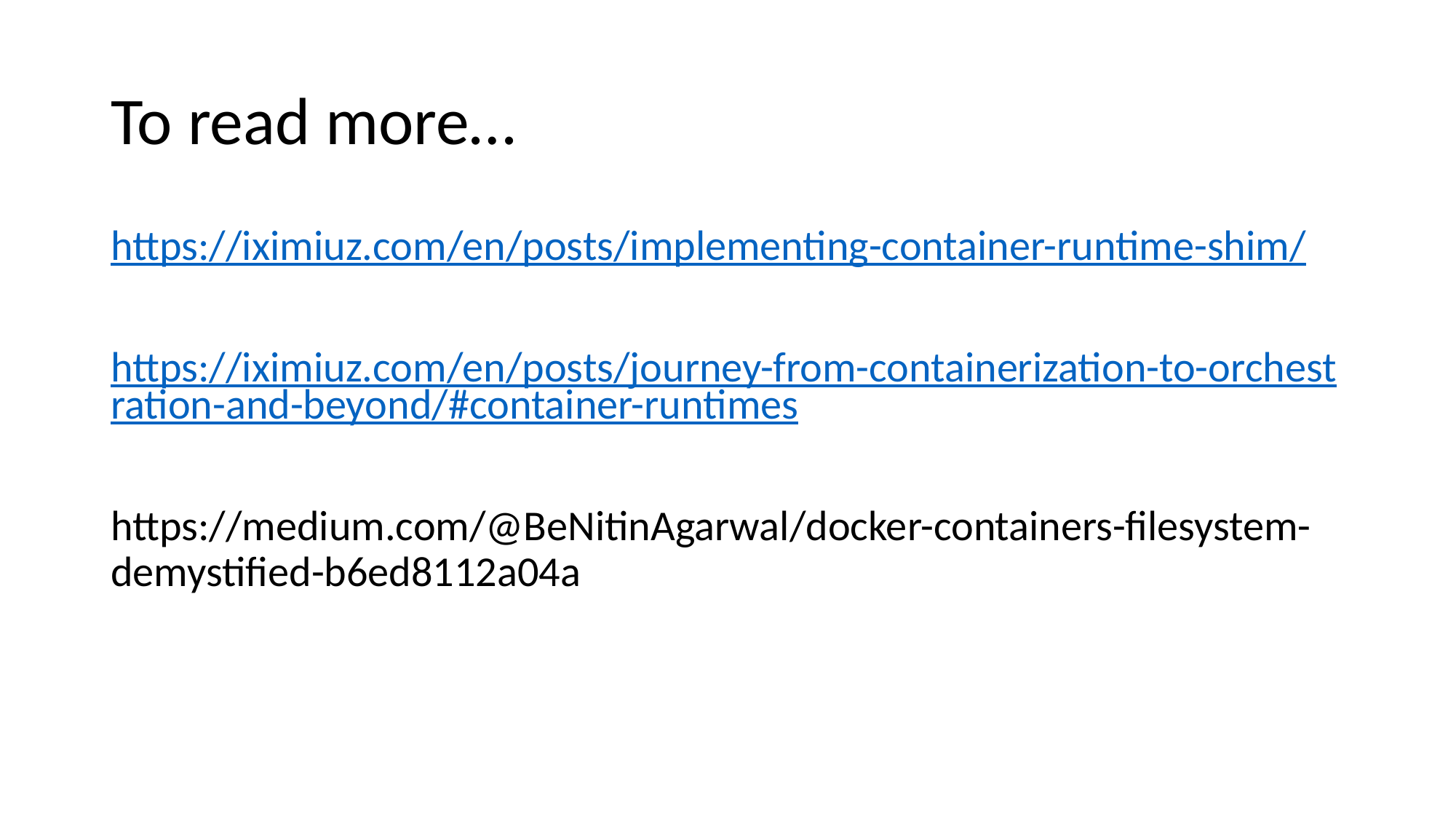

# To read more…
https://iximiuz.com/en/posts/implementing-container-runtime-shim/

https://iximiuz.com/en/posts/journey-from-containerization-to-orchestration-and-beyond/#container-runtimes

https://medium.com/@BeNitinAgarwal/docker-containers-filesystem-demystified-b6ed8112a04a